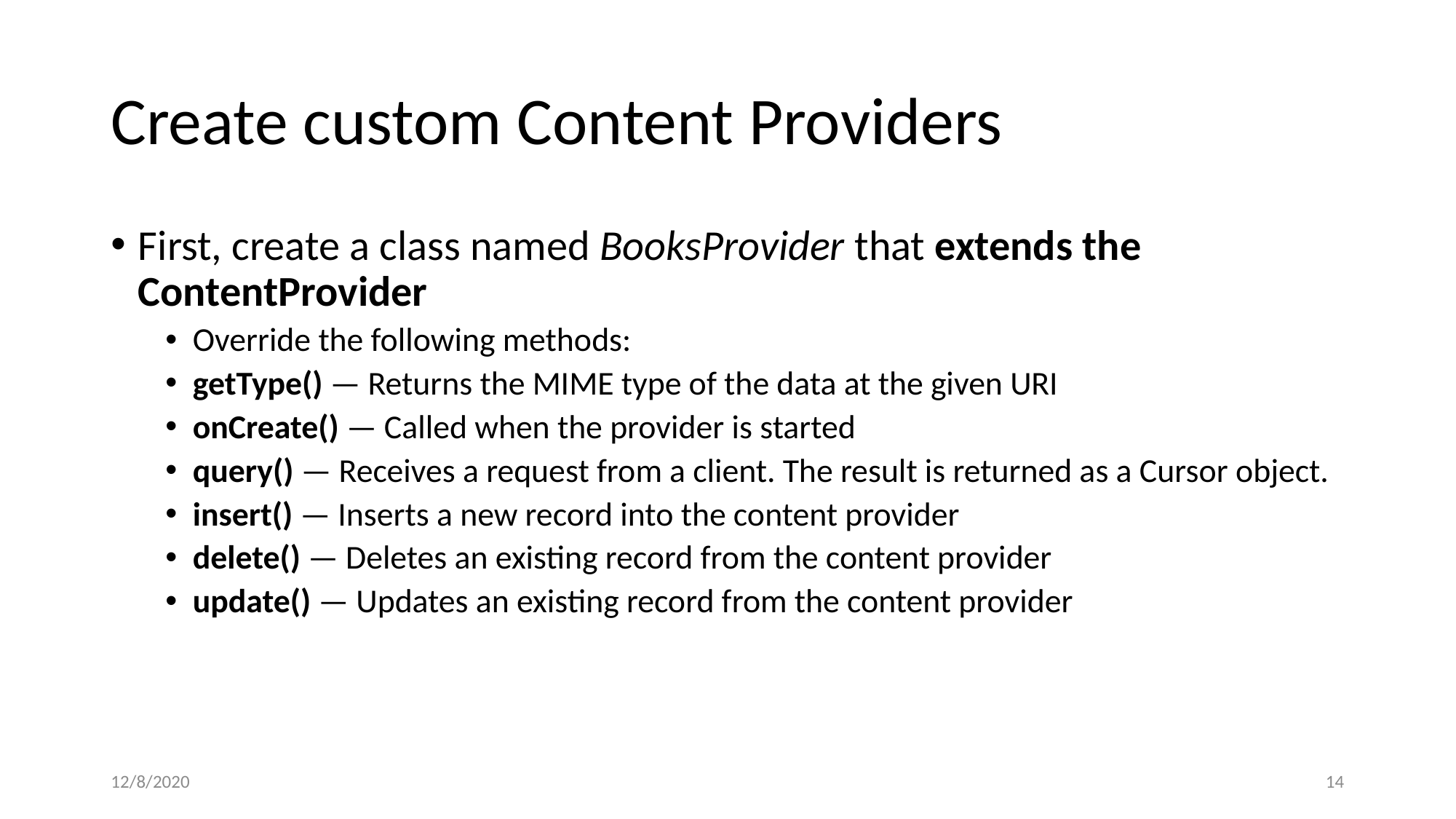

# Create custom Content Providers
First, create a class named BooksProvider that extends the ContentProvider
Override the following methods:
getType() — Returns the MIME type of the data at the given URI
onCreate() — Called when the provider is started
query() — Receives a request from a client. The result is returned as a Cursor object.
insert() — Inserts a new record into the content provider
delete() — Deletes an existing record from the content provider
update() — Updates an existing record from the content provider
12/8/2020
14